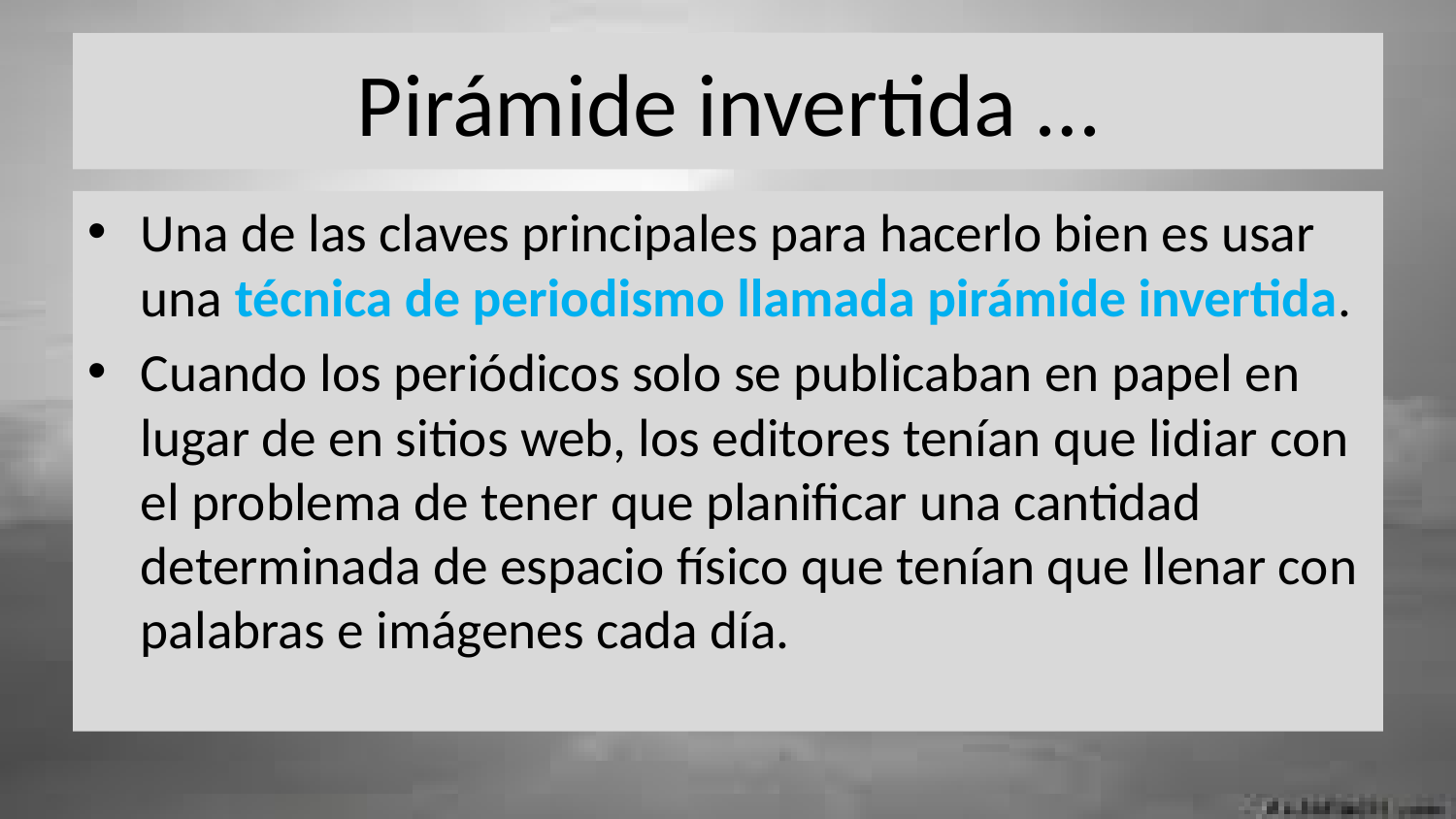

# Pirámide invertida …
Una de las claves principales para hacerlo bien es usar una técnica de periodismo llamada pirámide invertida.
Cuando los periódicos solo se publicaban en papel en lugar de en sitios web, los editores tenían que lidiar con el problema de tener que planificar una cantidad determinada de espacio físico que tenían que llenar con palabras e imágenes cada día.